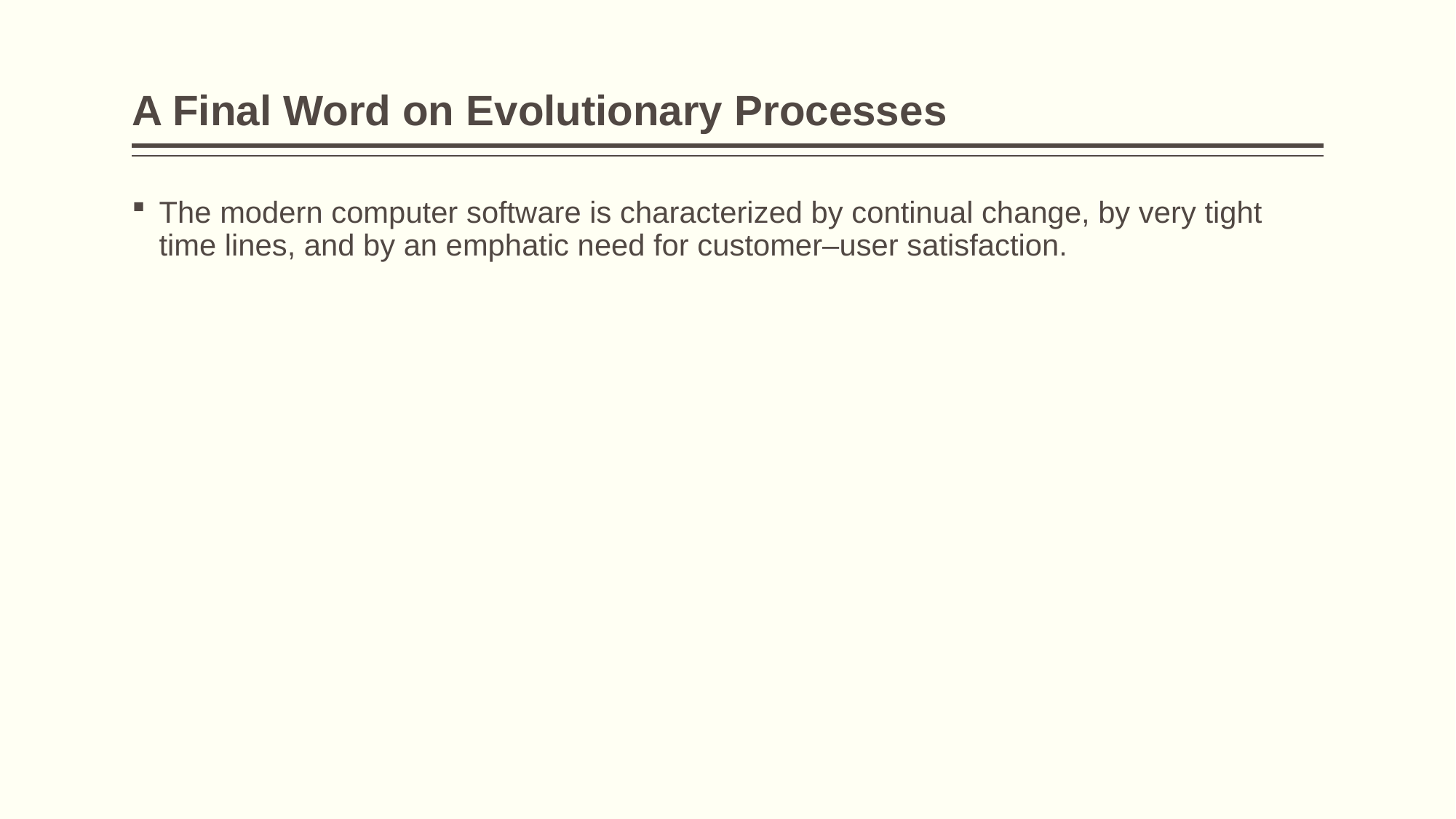

# A Final Word on Evolutionary Processes
The modern computer software is characterized by continual change, by very tight time lines, and by an emphatic need for customer–user satisfaction.